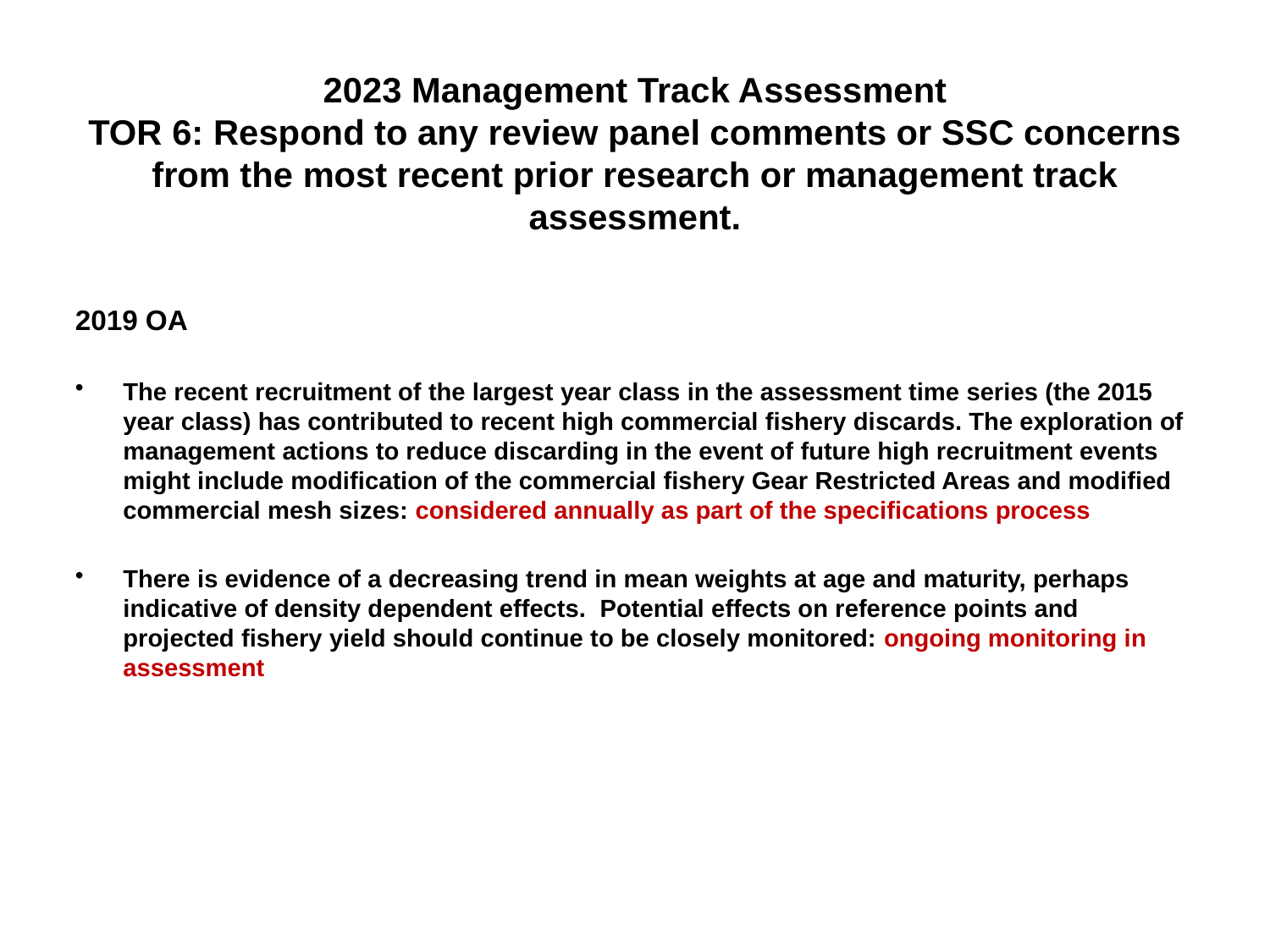

# 2023 Management Track Assessment TOR 6: Respond to any review panel comments or SSC concerns from the most recent prior research or management track assessment.
2019 OA

The recent recruitment of the largest year class in the assessment time series (the 2015 year class) has contributed to recent high commercial fishery discards. The exploration of management actions to reduce discarding in the event of future high recruitment events might include modification of the commercial fishery Gear Restricted Areas and modified commercial mesh sizes: considered annually as part of the specifications process

There is evidence of a decreasing trend in mean weights at age and maturity, perhaps indicative of density dependent effects.  Potential effects on reference points and projected fishery yield should continue to be closely monitored: ongoing monitoring in assessment